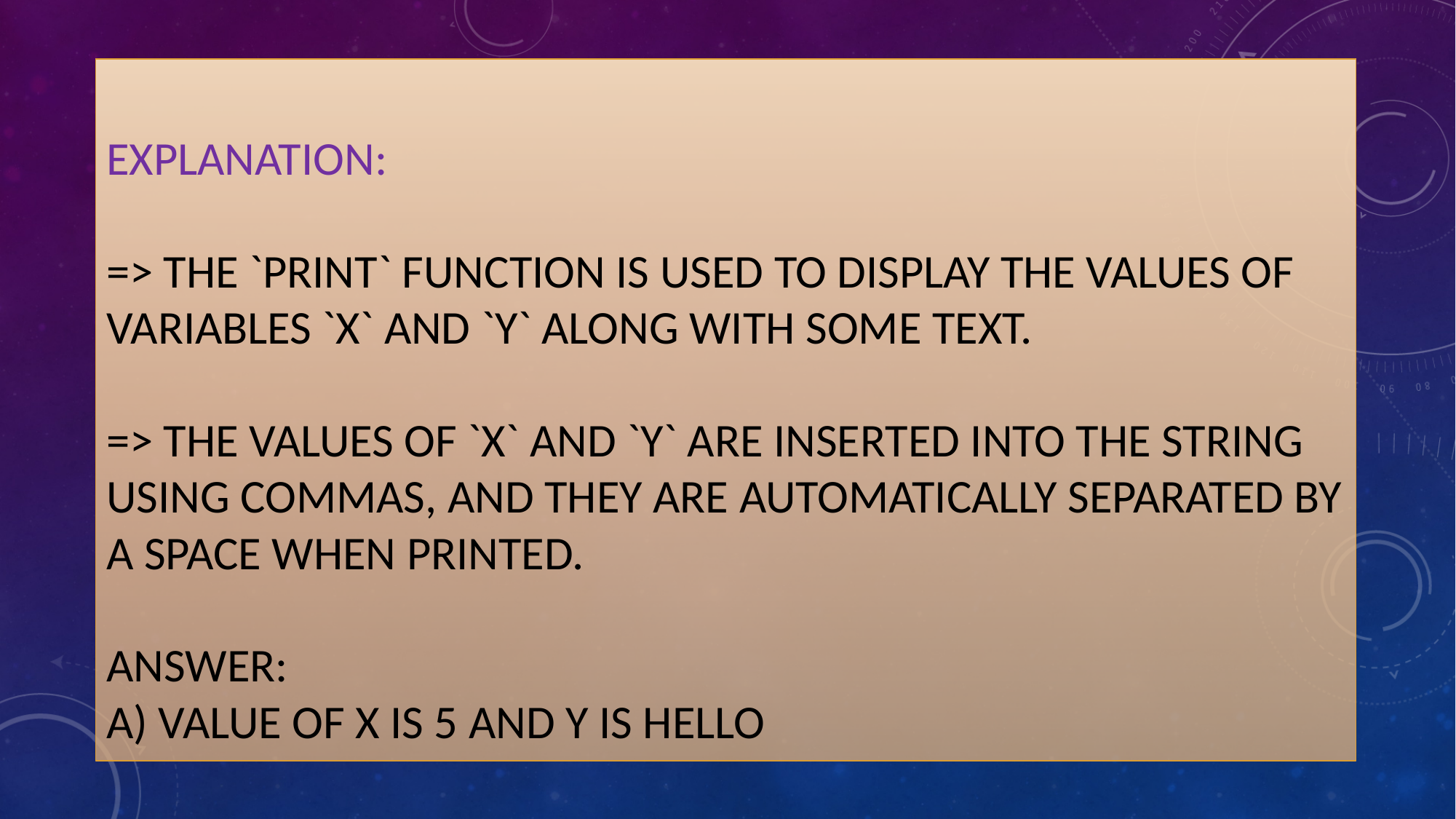

# Explanation: => the `print` function is used to display the values of variables `x` and `y` along with some text. => The values of `x` and `y` are inserted into the string using commas, and they are automatically separated by a space when printed. Answer: a) Value of x is 5 and y is Hello